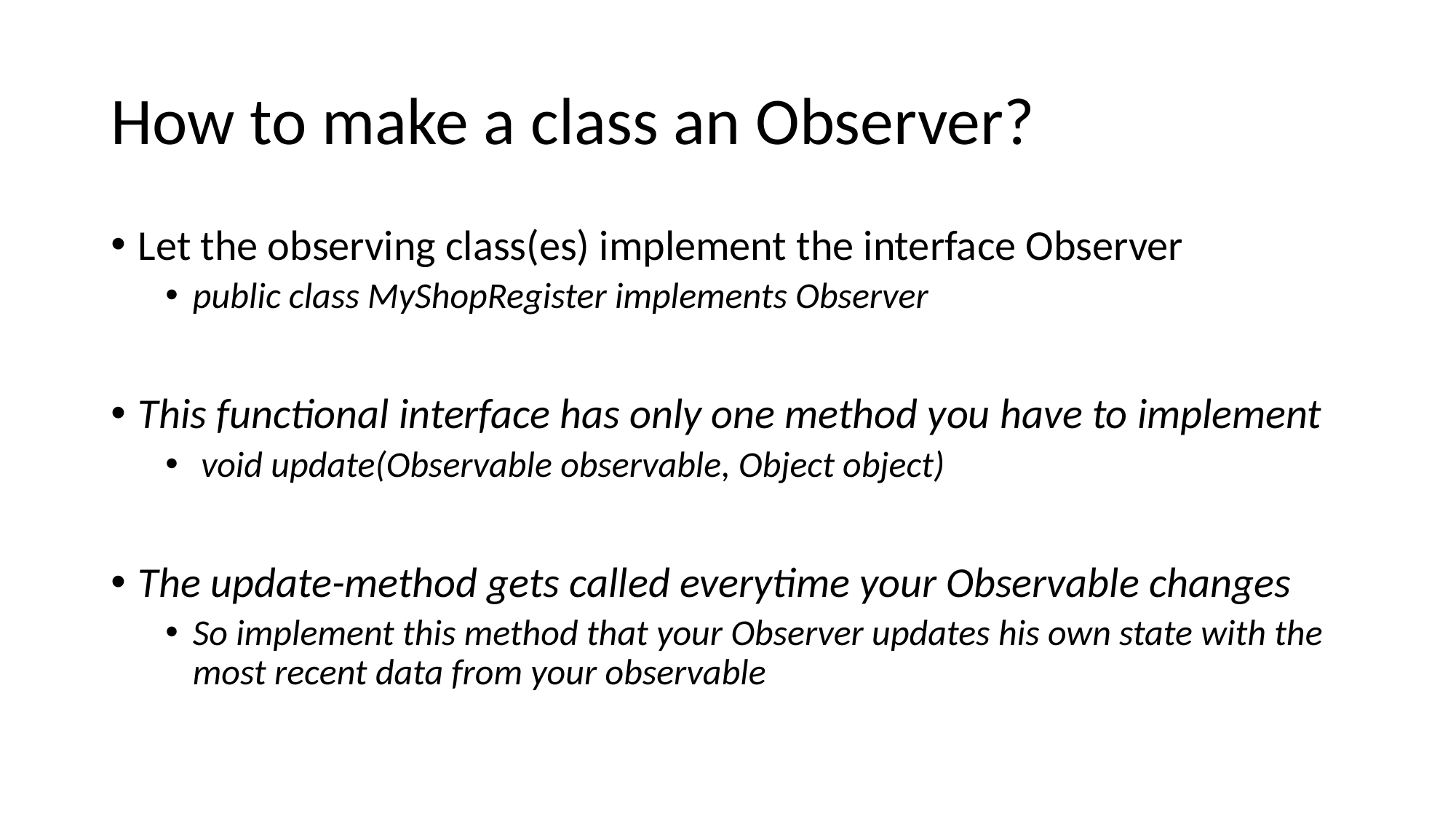

# How to make a class an Observer?
Let the observing class(es) implement the interface Observer
public class MyShopRegister implements Observer

This functional interface has only one method you have to implement
 void update(Observable observable, Object object)

The update-method gets called everytime your Observable changes
So implement this method that your Observer updates his own state with the most recent data from your observable